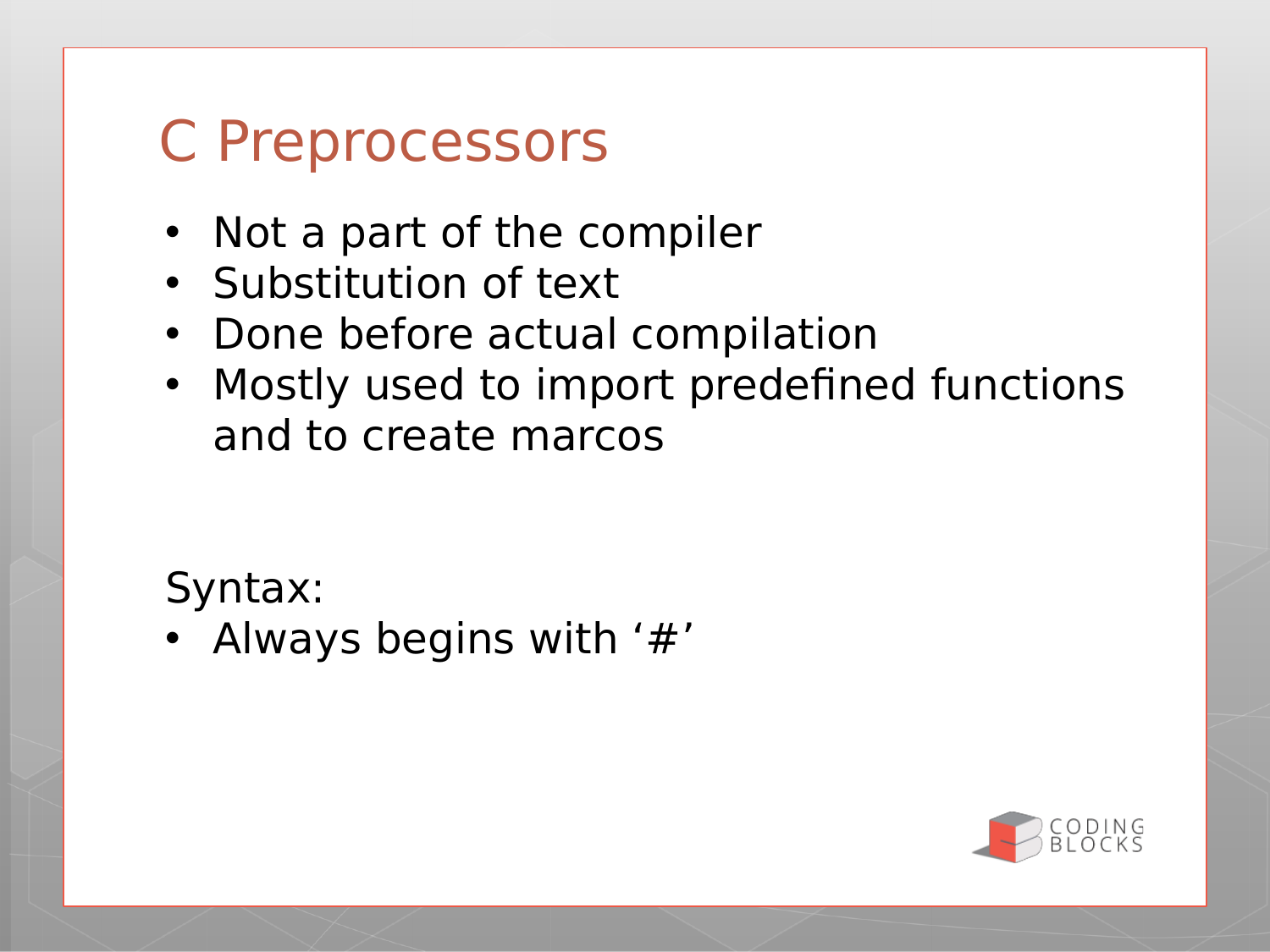

# C Preprocessors
Not a part of the compiler
Substitution of text
Done before actual compilation
Mostly used to import predefined functions and to create marcos

Syntax:
Always begins with ‘#’